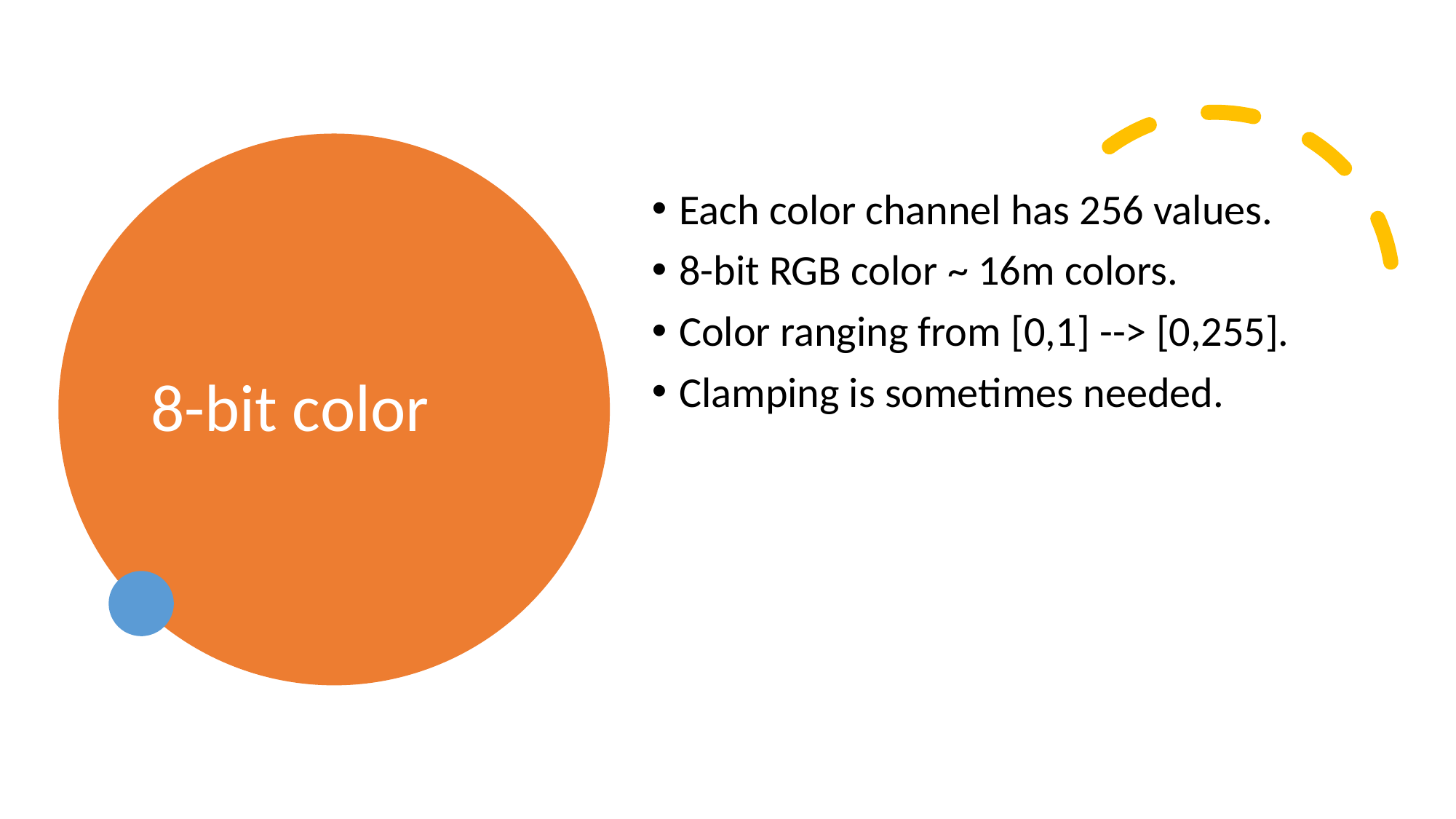

# 8-bit color
Each color channel has 256 values.
8-bit RGB color ~ 16m colors.
Color ranging from [0,1] --> [0,255].
Clamping is sometimes needed.